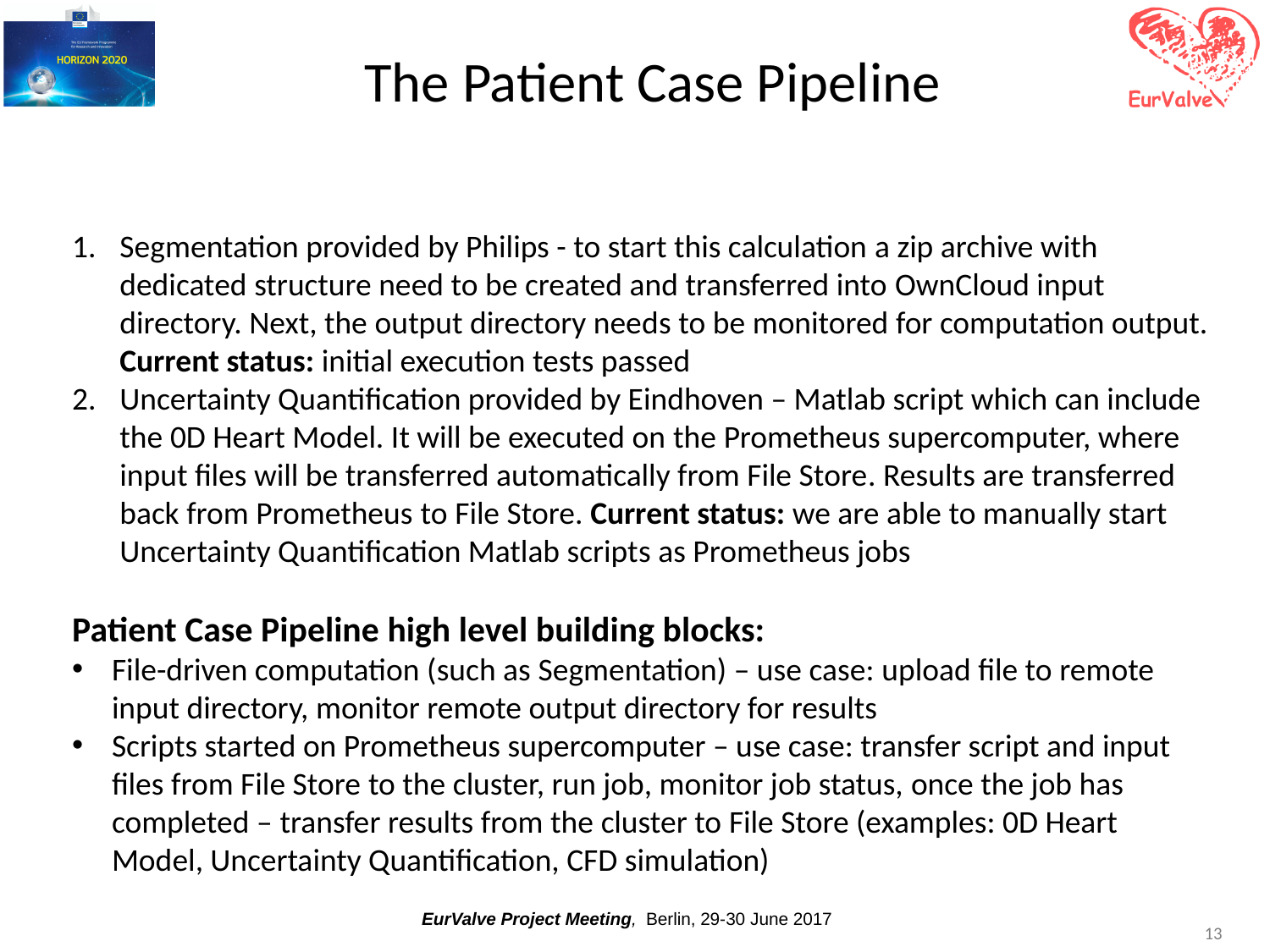

The Patient Case Pipeline

Segmentation provided by Philips - to start this calculation a zip archive with dedicated structure need to be created and transferred into OwnCloud input directory. Next, the output directory needs to be monitored for computation output. Current status: initial execution tests passed
Uncertainty Quantification provided by Eindhoven – Matlab script which can include the 0D Heart Model. It will be executed on the Prometheus supercomputer, where input files will be transferred automatically from File Store. Results are transferred back from Prometheus to File Store. Current status: we are able to manually start Uncertainty Quantification Matlab scripts as Prometheus jobs
Patient Case Pipeline high level building blocks:
File-driven computation (such as Segmentation) – use case: upload file to remote input directory, monitor remote output directory for results
Scripts started on Prometheus supercomputer – use case: transfer script and input files from File Store to the cluster, run job, monitor job status, once the job has completed – transfer results from the cluster to File Store (examples: 0D Heart Model, Uncertainty Quantification, CFD simulation)